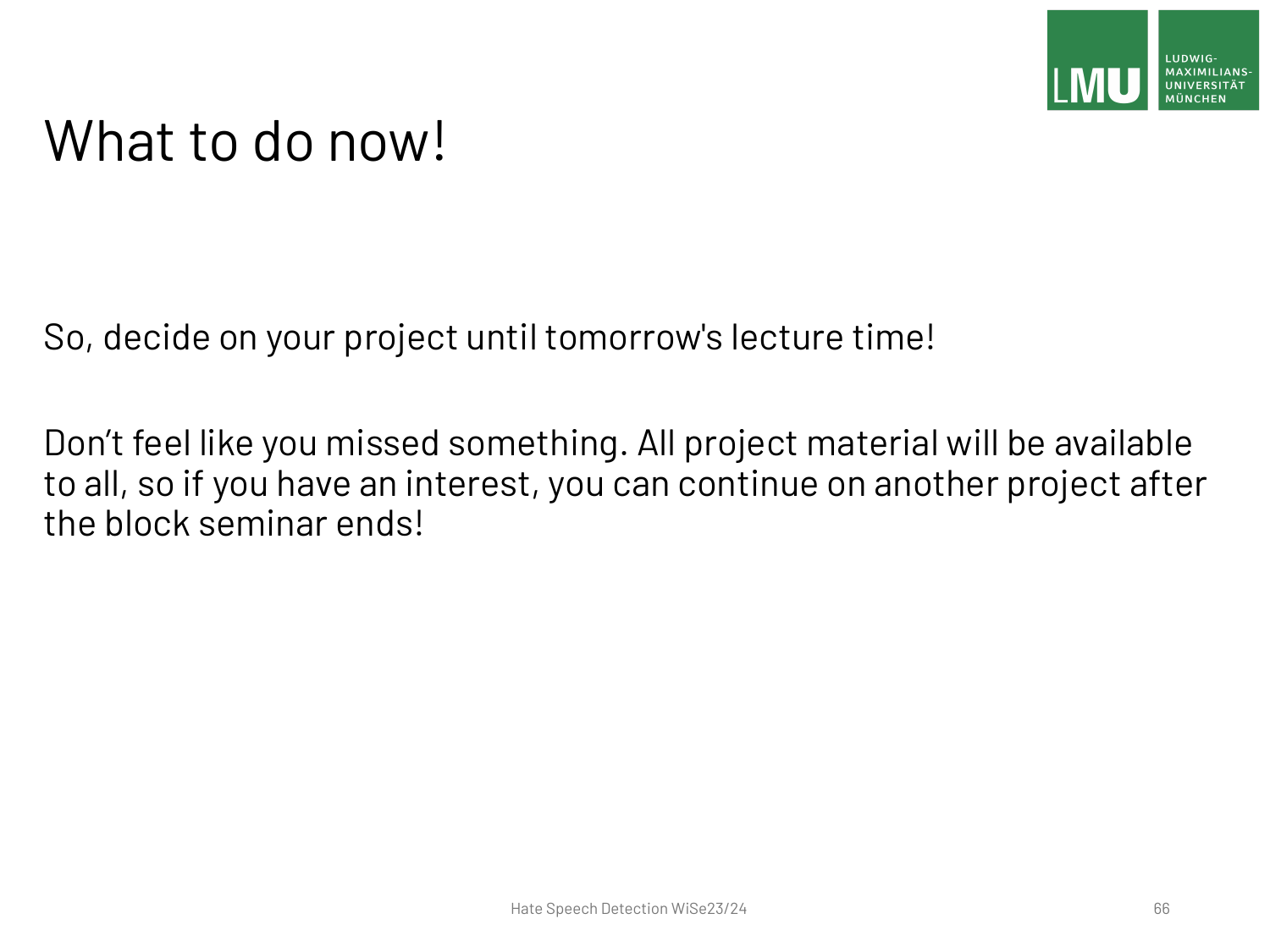

# What to do now!
So, decide on your project until tomorrow's lecture time!

Don’t feel like you missed something. All project material will be available to all, so if you have an interest, you can continue on another project after the block seminar ends!

Hate Speech Detection WiSe23/24
66